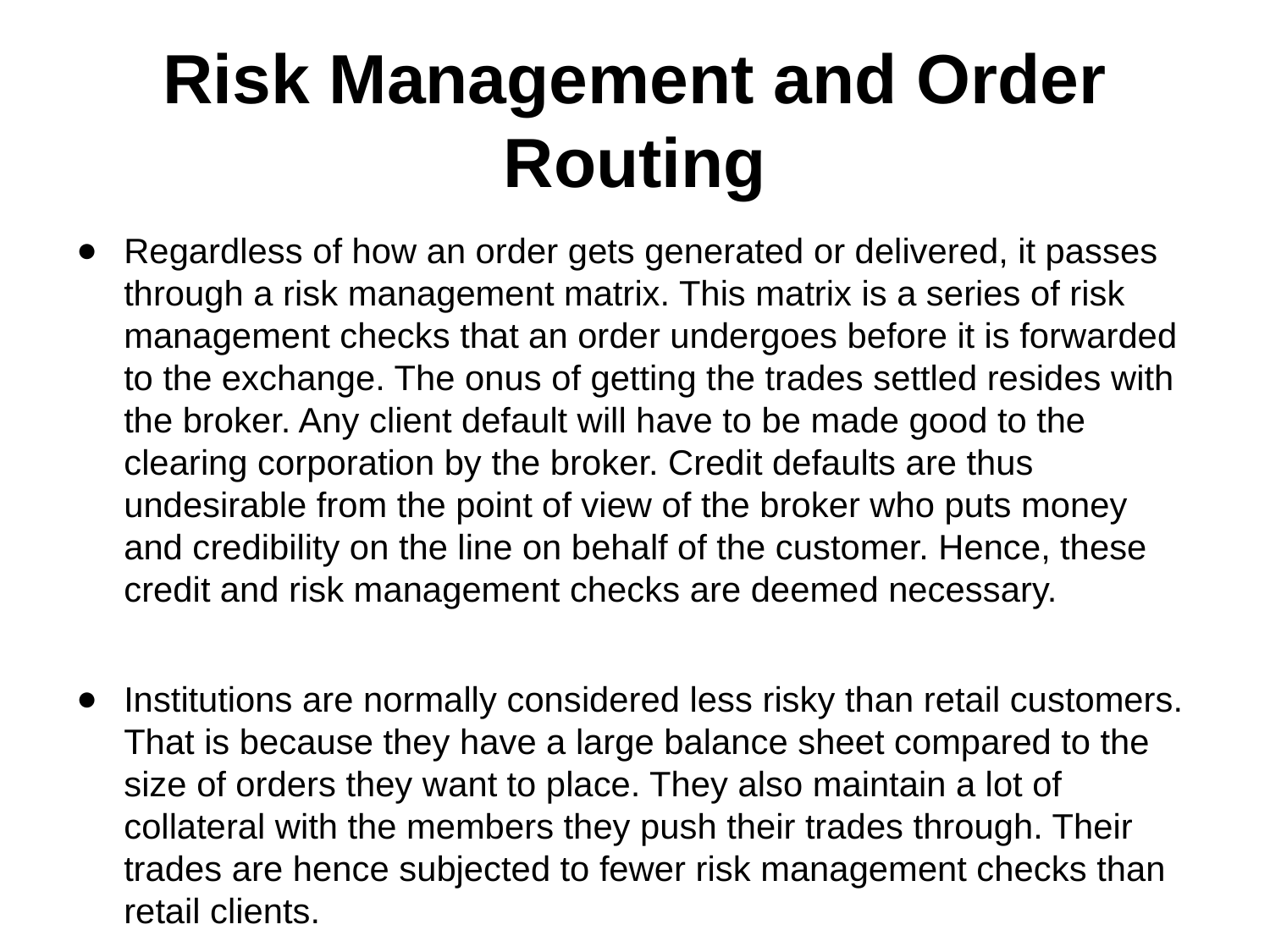

# Risk Management and Order Routing
Regardless of how an order gets generated or delivered, it passes through a risk management matrix. This matrix is a series of risk management checks that an order undergoes before it is forwarded to the exchange. The onus of getting the trades settled resides with the broker. Any client default will have to be made good to the clearing corporation by the broker. Credit defaults are thus undesirable from the point of view of the broker who puts money and credibility on the line on behalf of the customer. Hence, these credit and risk management checks are deemed necessary.
Institutions are normally considered less risky than retail customers. That is because they have a large balance sheet compared to the size of orders they want to place. They also maintain a lot of collateral with the members they push their trades through. Their trades are hence subjected to fewer risk management checks than retail clients.